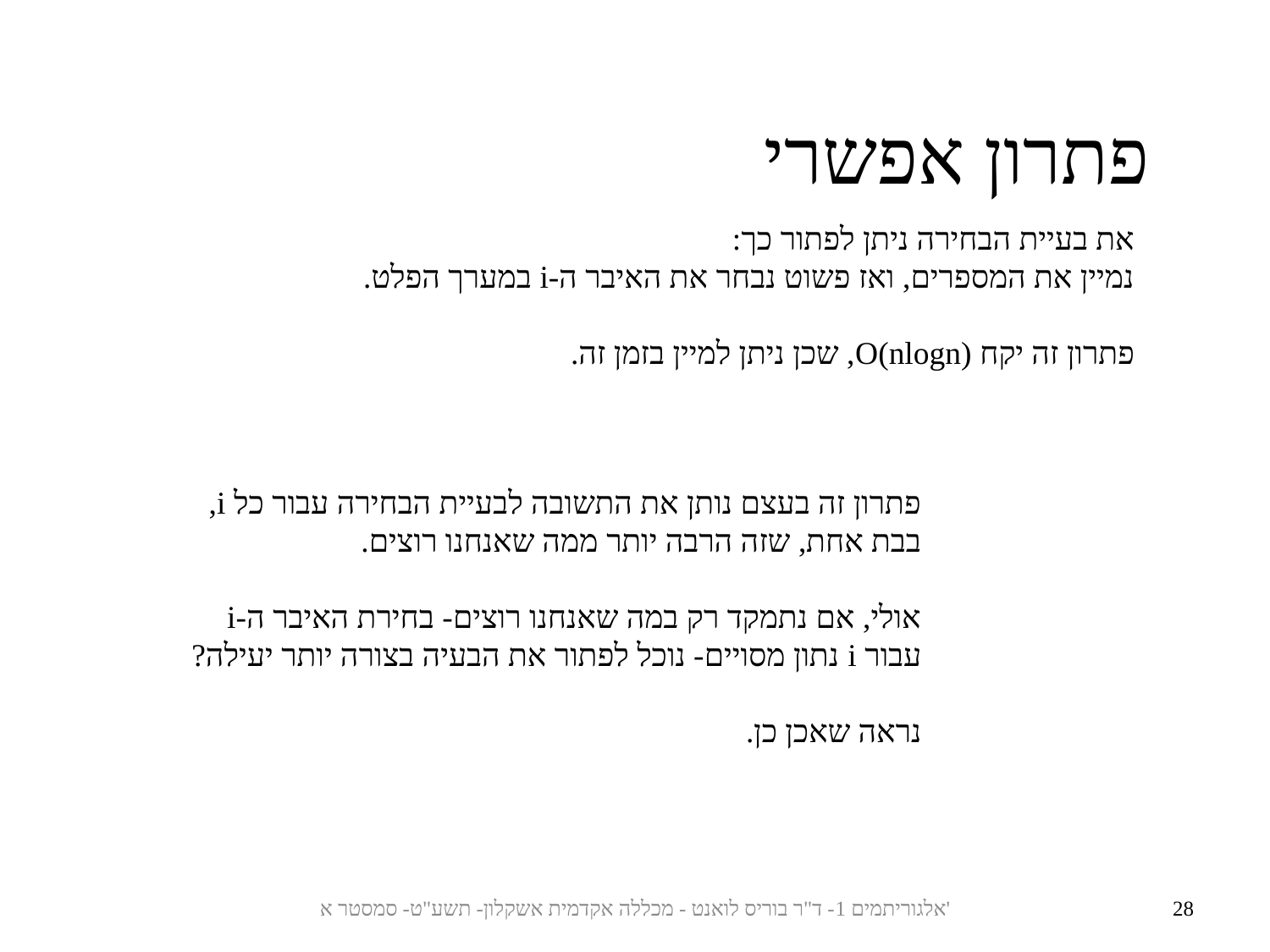

פתרון אפשרי
את בעיית הבחירה ניתן לפתור כך:
נמיין את המספרים, ואז פשוט נבחר את האיבר ה-i במערך הפלט.

פתרון זה יקח O(nlogn), שכן ניתן למיין בזמן זה.
פתרון זה בעצם נותן את התשובה לבעיית הבחירה עבור כל i, בבת אחת, שזה הרבה יותר ממה שאנחנו רוצים.

אולי, אם נתמקד רק במה שאנחנו רוצים- בחירת האיבר ה-i עבור i נתון מסויים- נוכל לפתור את הבעיה בצורה יותר יעילה?

נראה שאכן כן.
אלגוריתמים 1- ד"ר בוריס לואנט - מכללה אקדמית אשקלון- תשע"ט- סמסטר א'
28